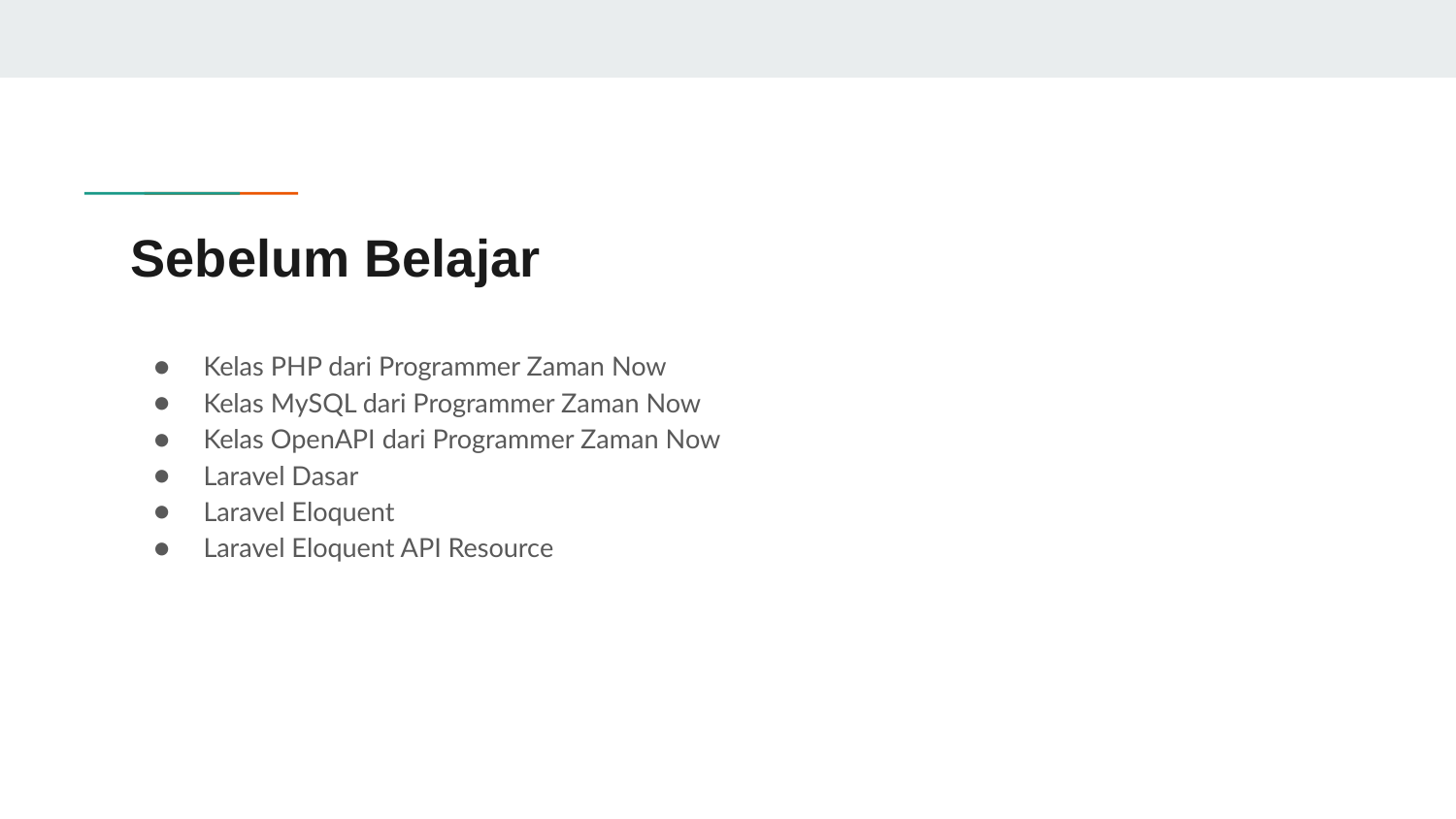

# Sebelum Belajar
Kelas PHP dari Programmer Zaman Now
Kelas MySQL dari Programmer Zaman Now
Kelas OpenAPI dari Programmer Zaman Now
Laravel Dasar
Laravel Eloquent
Laravel Eloquent API Resource